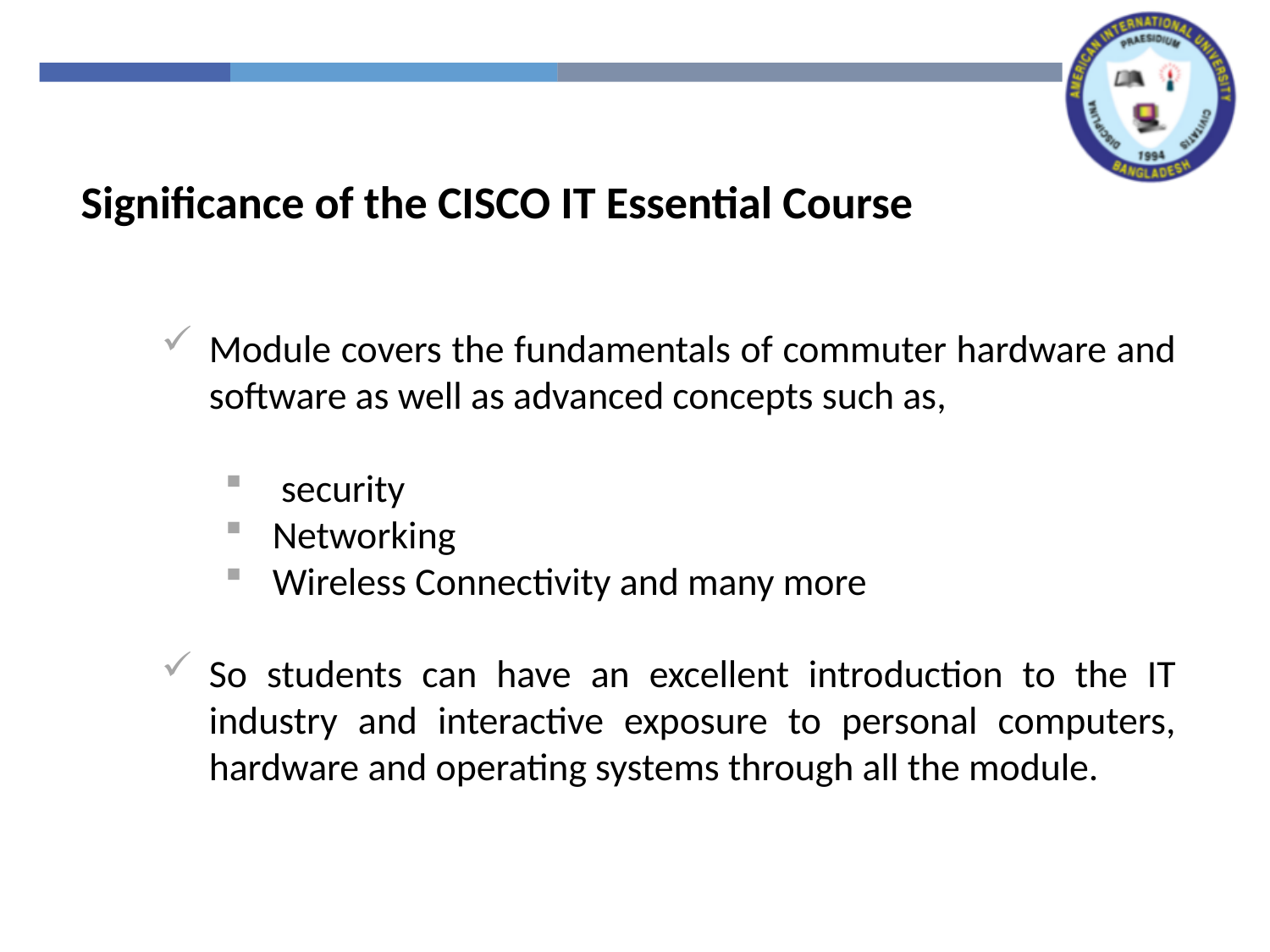

Significance of the CISCO IT Essential Course
Module covers the fundamentals of commuter hardware and software as well as advanced concepts such as,

 security
Networking
Wireless Connectivity and many more

So students can have an excellent introduction to the IT industry and interactive exposure to personal computers, hardware and operating systems through all the module.